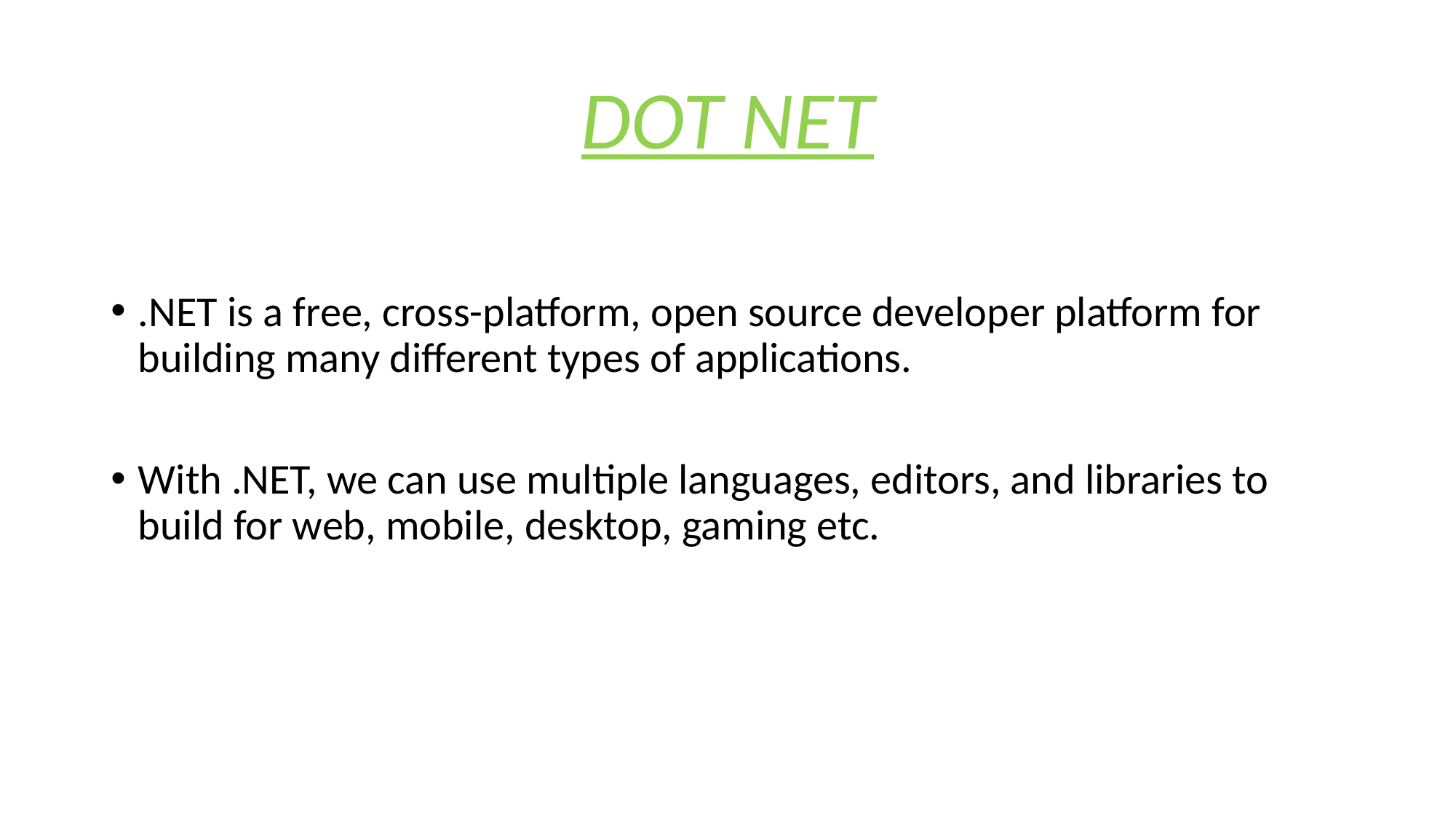

# DOT NET

.NET is a free, cross-platform, open source developer platform for building many different types of applications.

With .NET, we can use multiple languages, editors, and libraries to build for web, mobile, desktop, gaming etc.